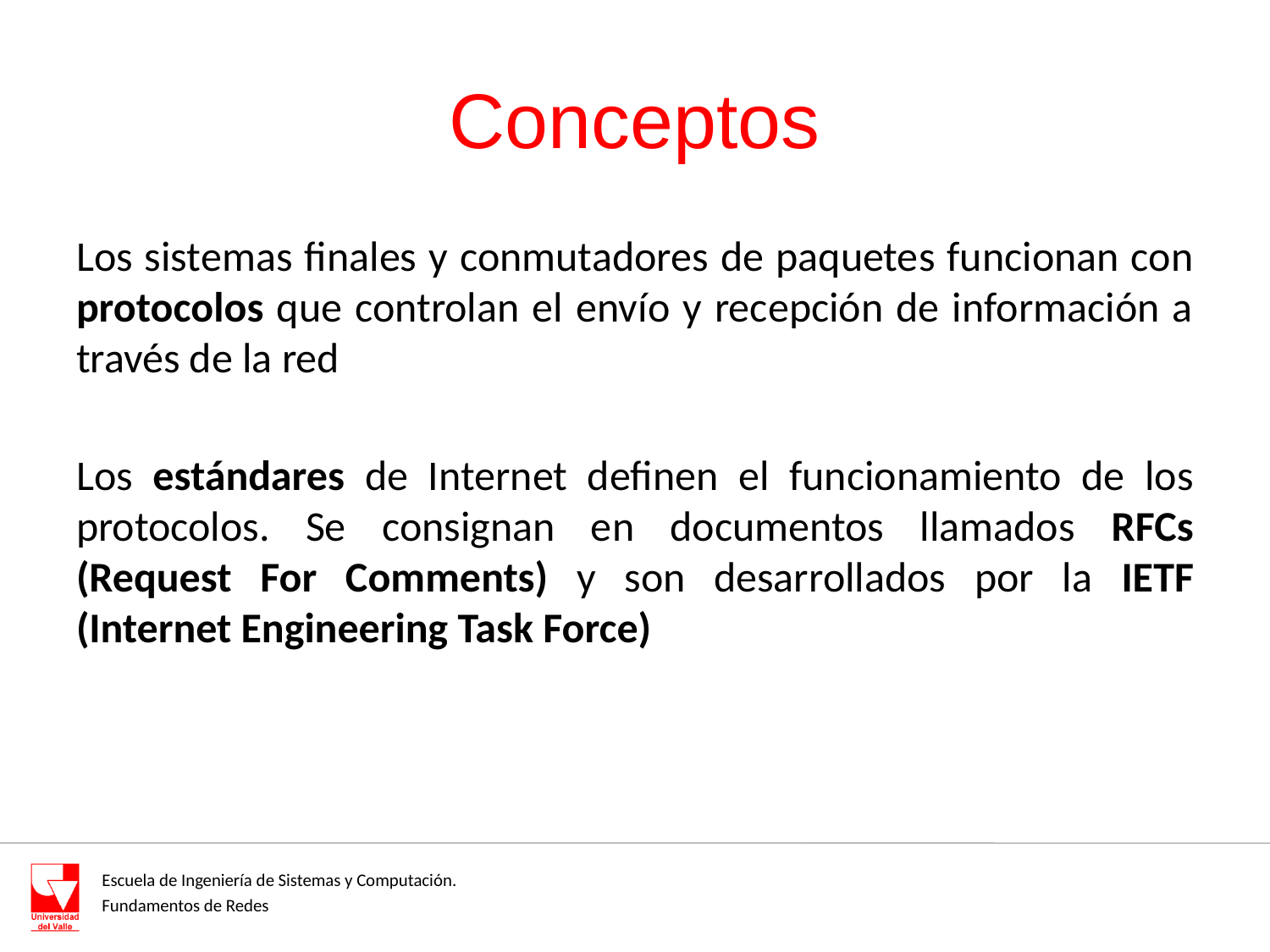

# Conceptos
Los sistemas finales y conmutadores de paquetes funcionan con protocolos que controlan el envío y recepción de información a través de la red

Los estándares de Internet definen el funcionamiento de los protocolos. Se consignan en documentos llamados RFCs (Request For Comments) y son desarrollados por la IETF (Internet Engineering Task Force)